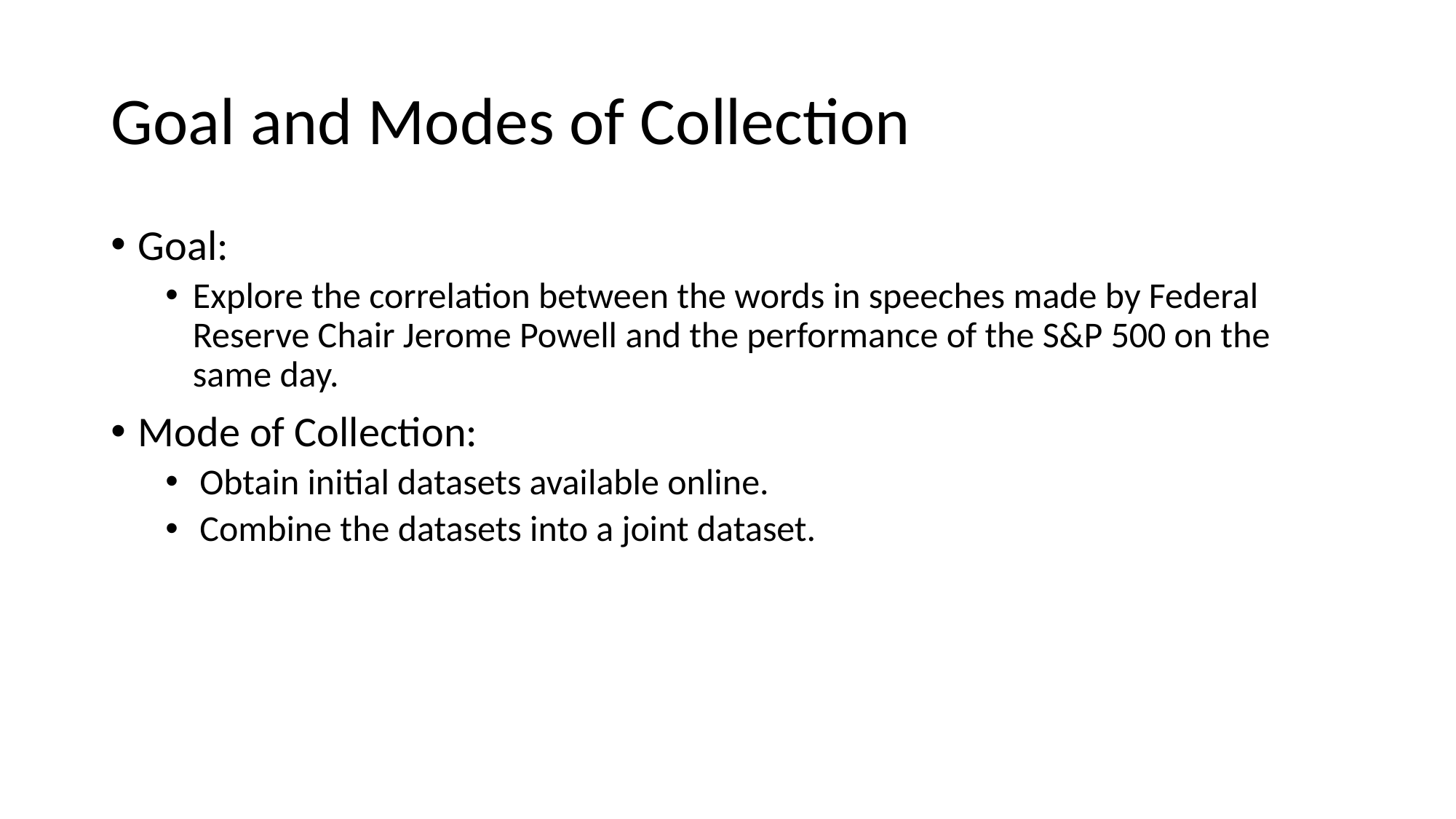

# Goal and Modes of Collection
Goal:
Explore the correlation between the words in speeches made by Federal Reserve Chair Jerome Powell and the performance of the S&P 500 on the same day.
Mode of Collection:
Obtain initial datasets available online.
Combine the datasets into a joint dataset.